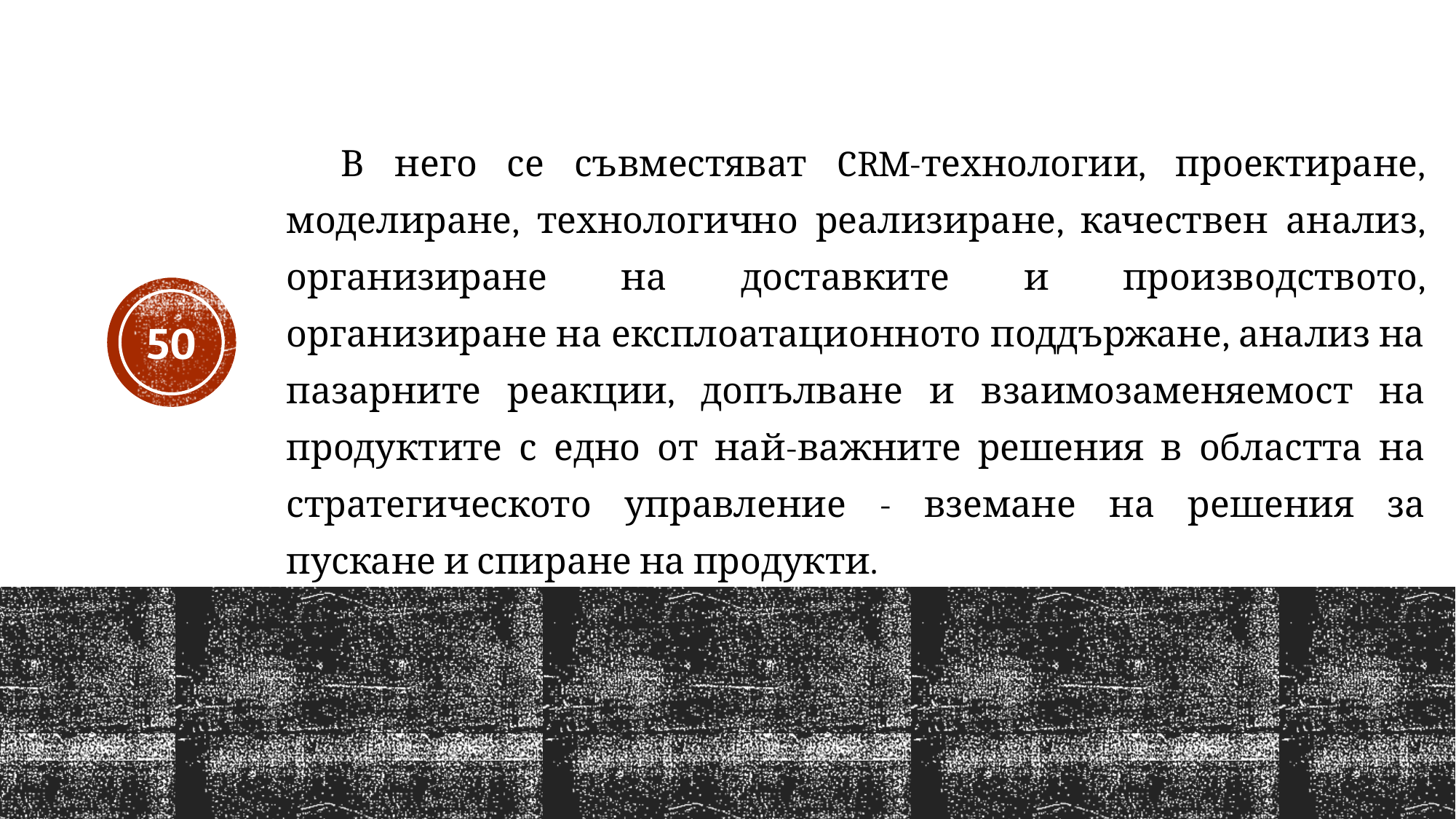

В него се съвместяват CRM-технологии, проектиране, моделиране, технологично реализиране, качествен анализ, организиране на доставките и производството, организиране на експлоатационното поддържане, анализ на пазарните реакции, допълване и взаимозаменяемост на продуктите с едно от най-важните решения в областта на стратегическото управление - вземане на решения за пускане и спиране на продукти.
50